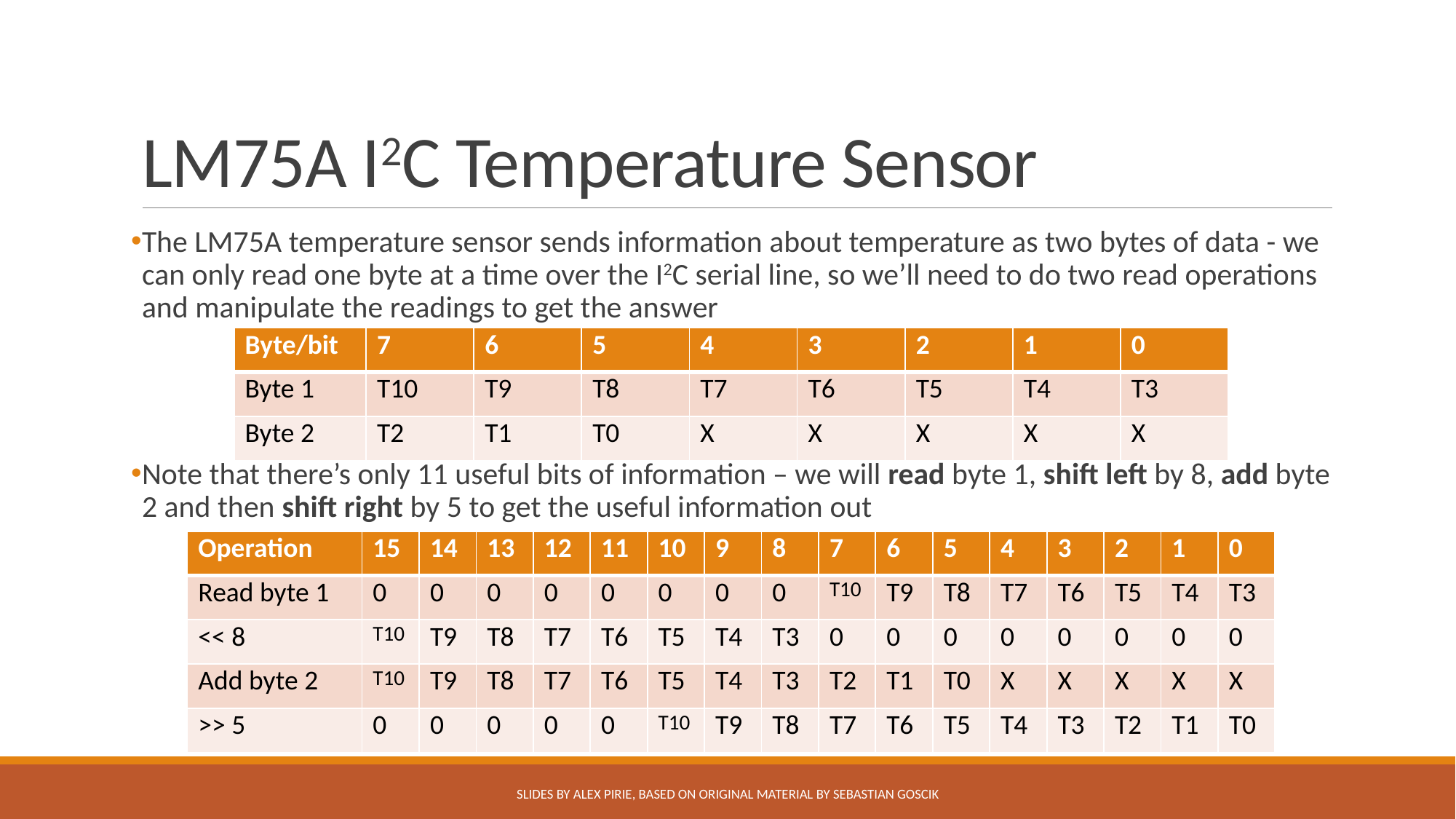

# LM75A I2C Temperature Sensor
The LM75A temperature sensor sends information about temperature as two bytes of data - we can only read one byte at a time over the I2C serial line, so we’ll need to do two read operations and manipulate the readings to get the answer

Note that there’s only 11 useful bits of information – we will read byte 1, shift left by 8, add byte 2 and then shift right by 5 to get the useful information out

| Byte/bit | 7 | 6 | 5 | 4 | 3 | 2 | 1 | 0 |
| --- | --- | --- | --- | --- | --- | --- | --- | --- |
| Byte 1 | T10 | T9 | T8 | T7 | T6 | T5 | T4 | T3 |
| Byte 2 | T2 | T1 | T0 | X | X | X | X | X |
| Operation | 15 | 14 | 13 | 12 | 11 | 10 | 9 | 8 | 7 | 6 | 5 | 4 | 3 | 2 | 1 | 0 |
| --- | --- | --- | --- | --- | --- | --- | --- | --- | --- | --- | --- | --- | --- | --- | --- | --- |
| Read byte 1 | 0 | 0 | 0 | 0 | 0 | 0 | 0 | 0 | T10 | T9 | T8 | T7 | T6 | T5 | T4 | T3 |
| << 8 | T10 | T9 | T8 | T7 | T6 | T5 | T4 | T3 | 0 | 0 | 0 | 0 | 0 | 0 | 0 | 0 |
| Add byte 2 | T10 | T9 | T8 | T7 | T6 | T5 | T4 | T3 | T2 | T1 | T0 | X | X | X | X | X |
| >> 5 | 0 | 0 | 0 | 0 | 0 | T10 | T9 | T8 | T7 | T6 | T5 | T4 | T3 | T2 | T1 | T0 |
Slides by Alex Pirie, based on original material by Sebastian Goscik